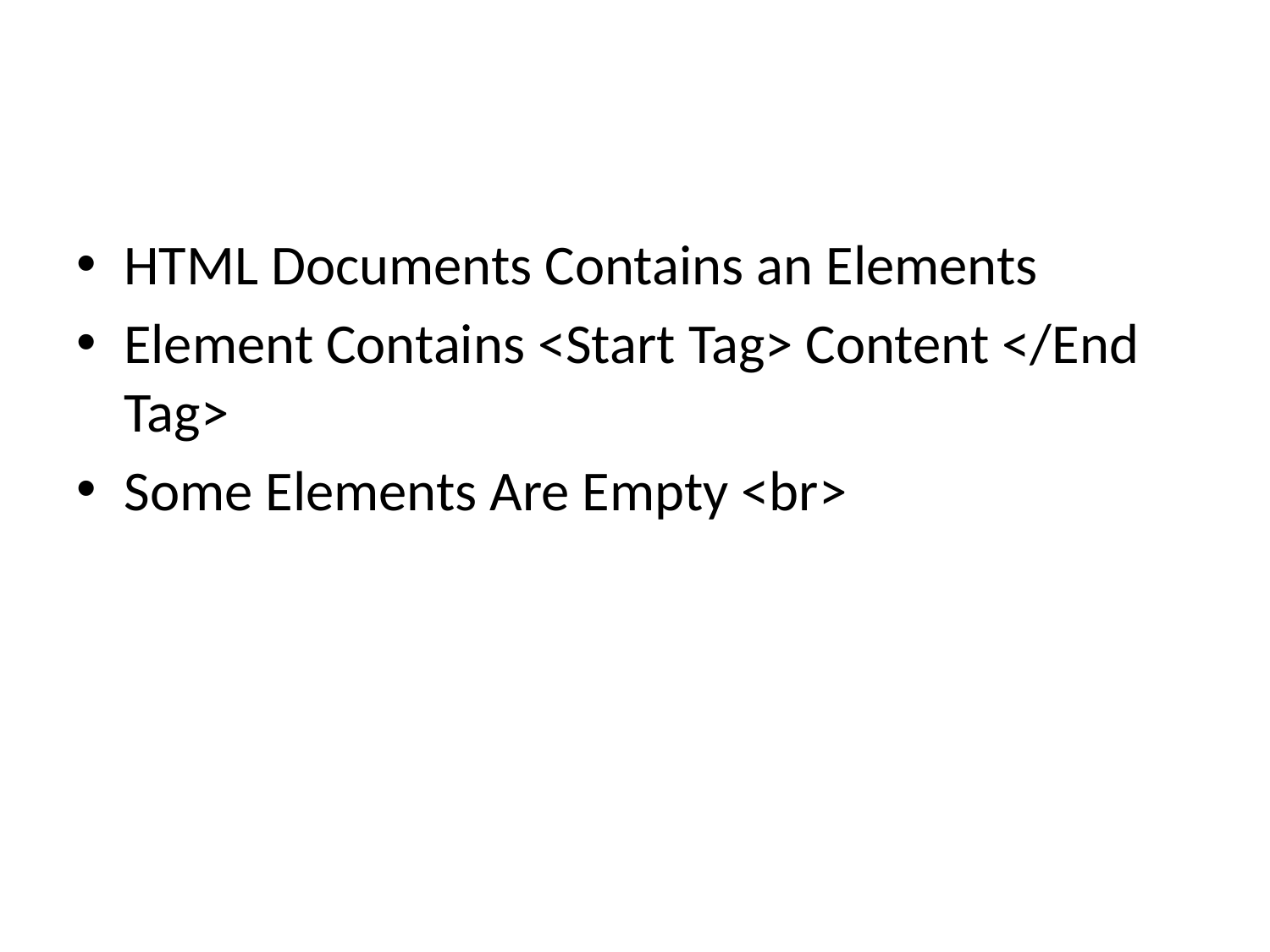

#
HTML Documents Contains an Elements
Element Contains <Start Tag> Content </End Tag>
Some Elements Are Empty <br>